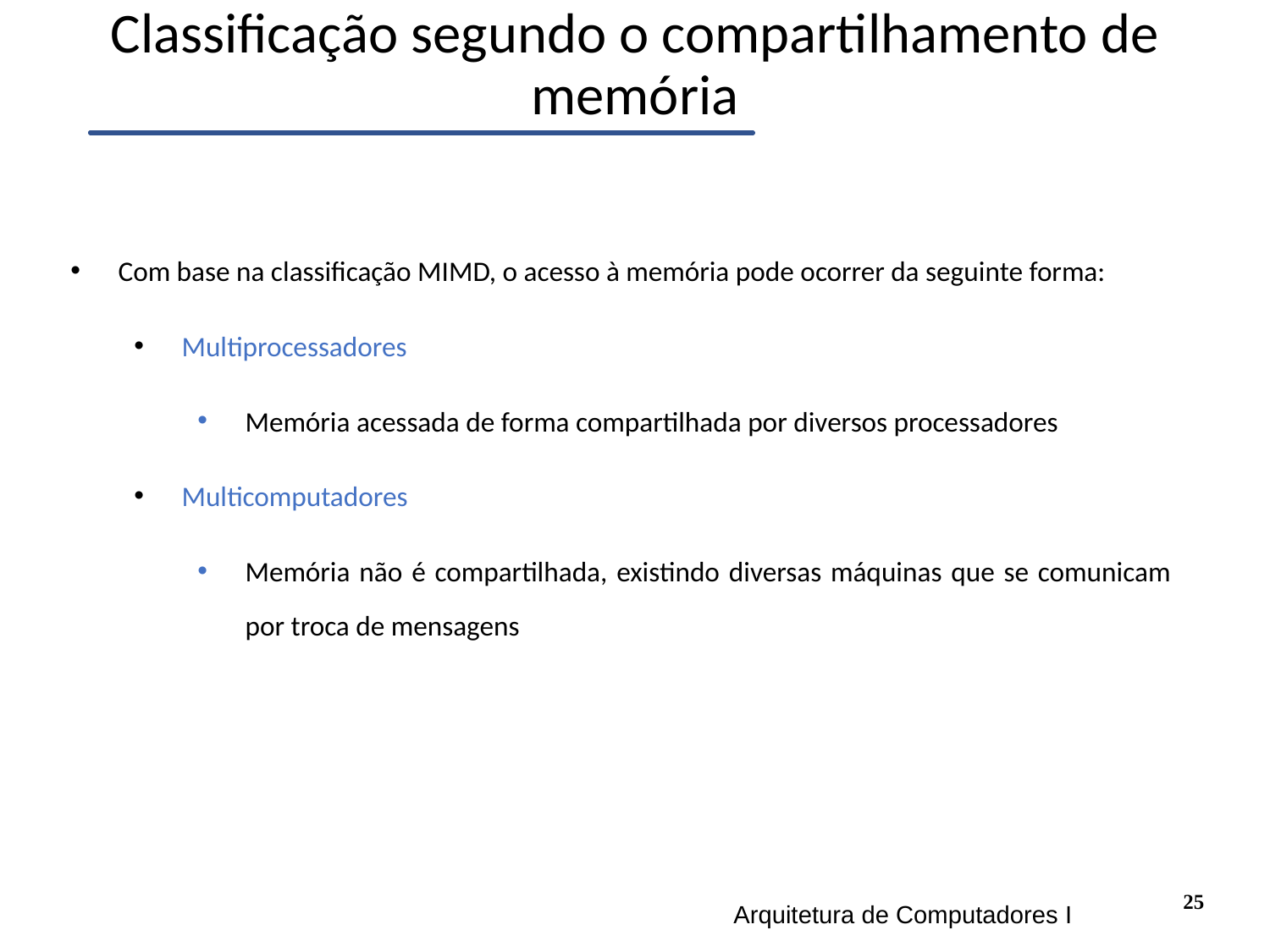

# Classificação segundo o compartilhamento de memória

Com base na classificação MIMD, o acesso à memória pode ocorrer da seguinte forma:
Multiprocessadores
Memória acessada de forma compartilhada por diversos processadores
Multicomputadores
Memória não é compartilhada, existindo diversas máquinas que se comunicam por troca de mensagens

25
Arquitetura de Computadores I